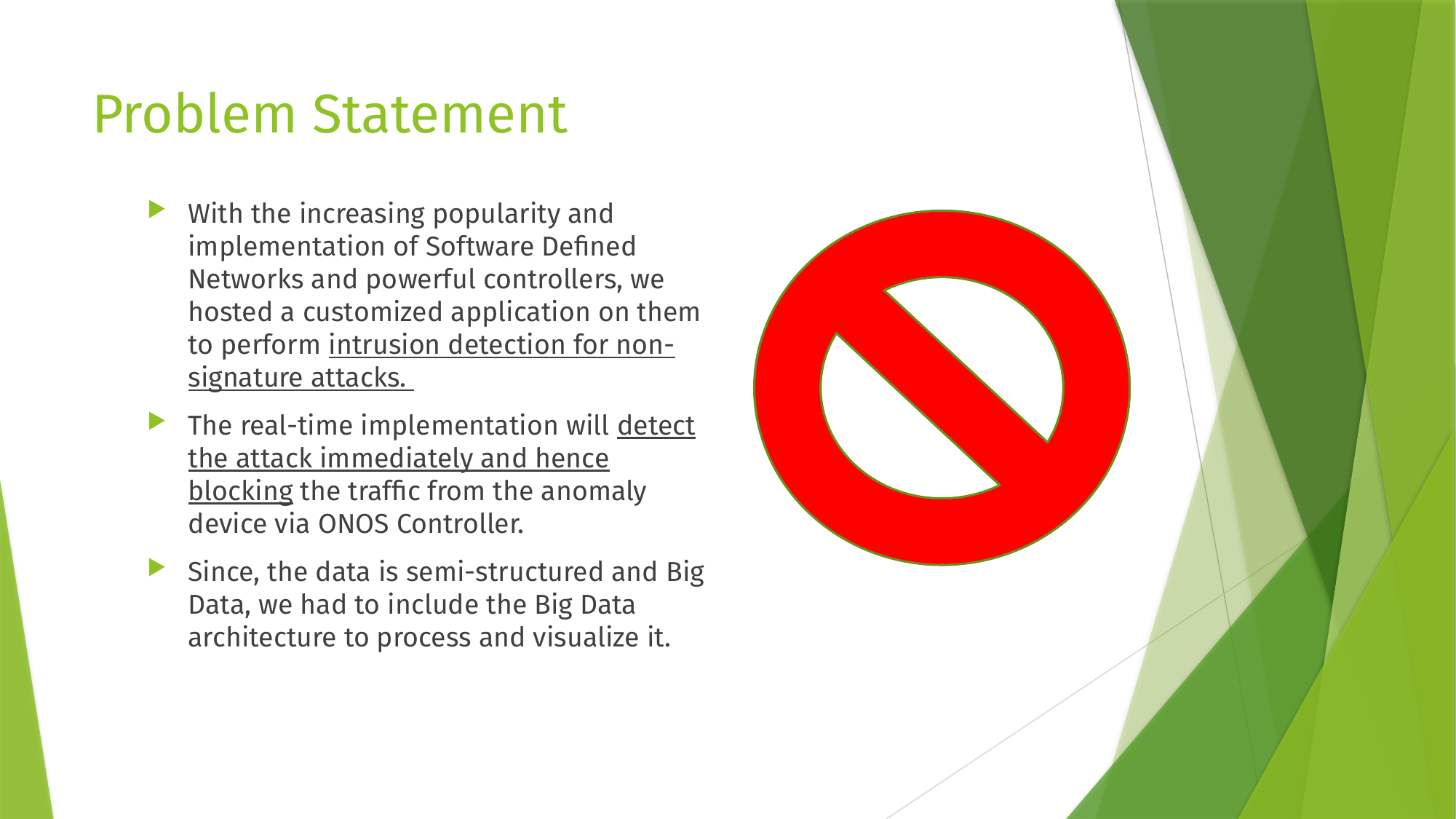

# Problem Statement
With the increasing popularity and implementation of Software Defined Networks and powerful controllers, we hosted a customized application on them to perform intrusion detection for non-signature attacks.
The real-time implementation will detect the attack immediately and hence blocking the traffic from the anomaly device via ONOS Controller.
Since, the data is semi-structured and Big Data, we had to include the Big Data architecture to process and visualize it.